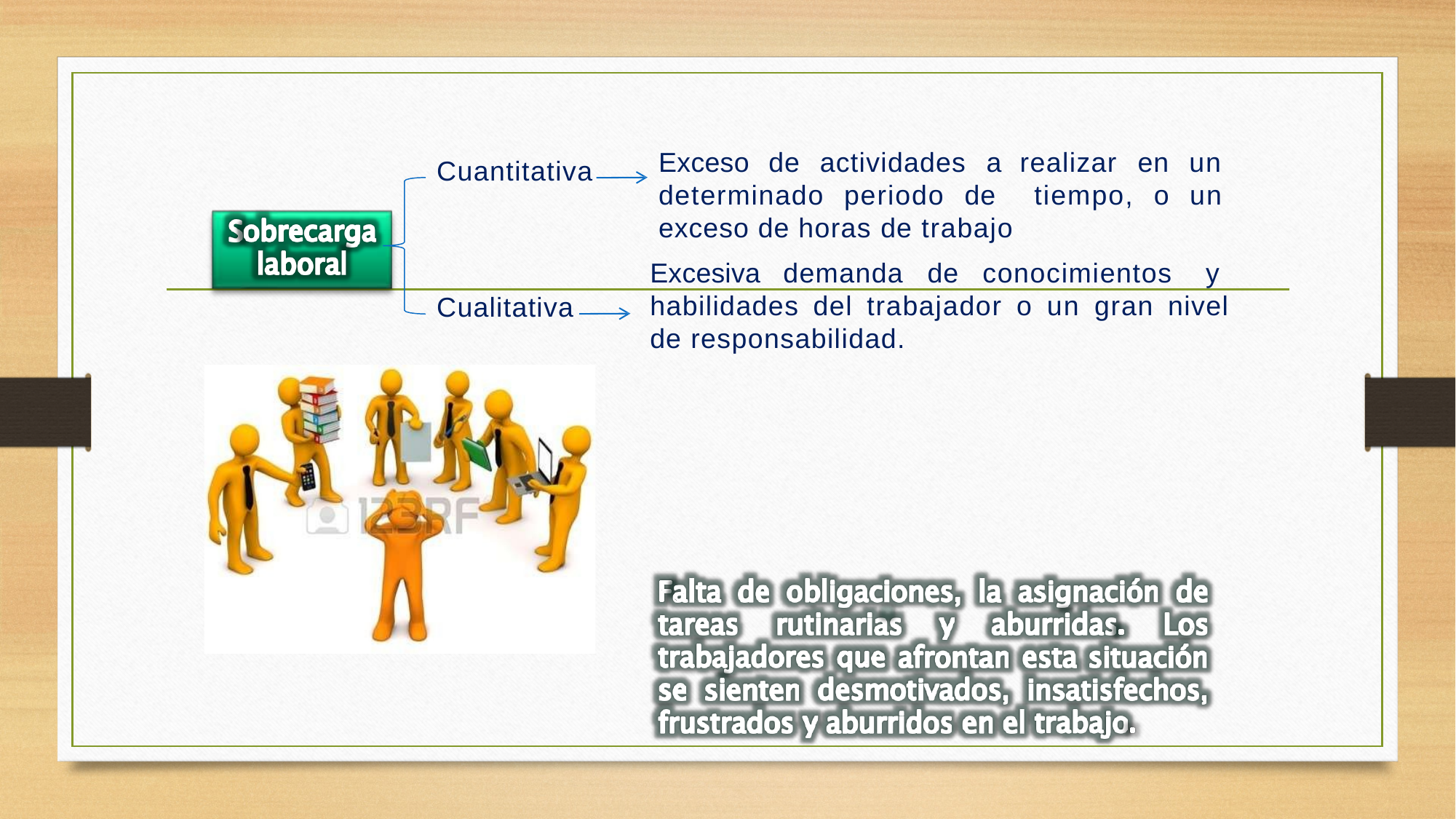

Exceso de actividades a realizar en un  determinado periodo de  tiempo, o un  exceso de horas de trabajo
Cuantitativa

Excesiva demanda de conocimientos y  habilidades del trabajador o un gran nivel  de responsabilidad.
Cualitativa